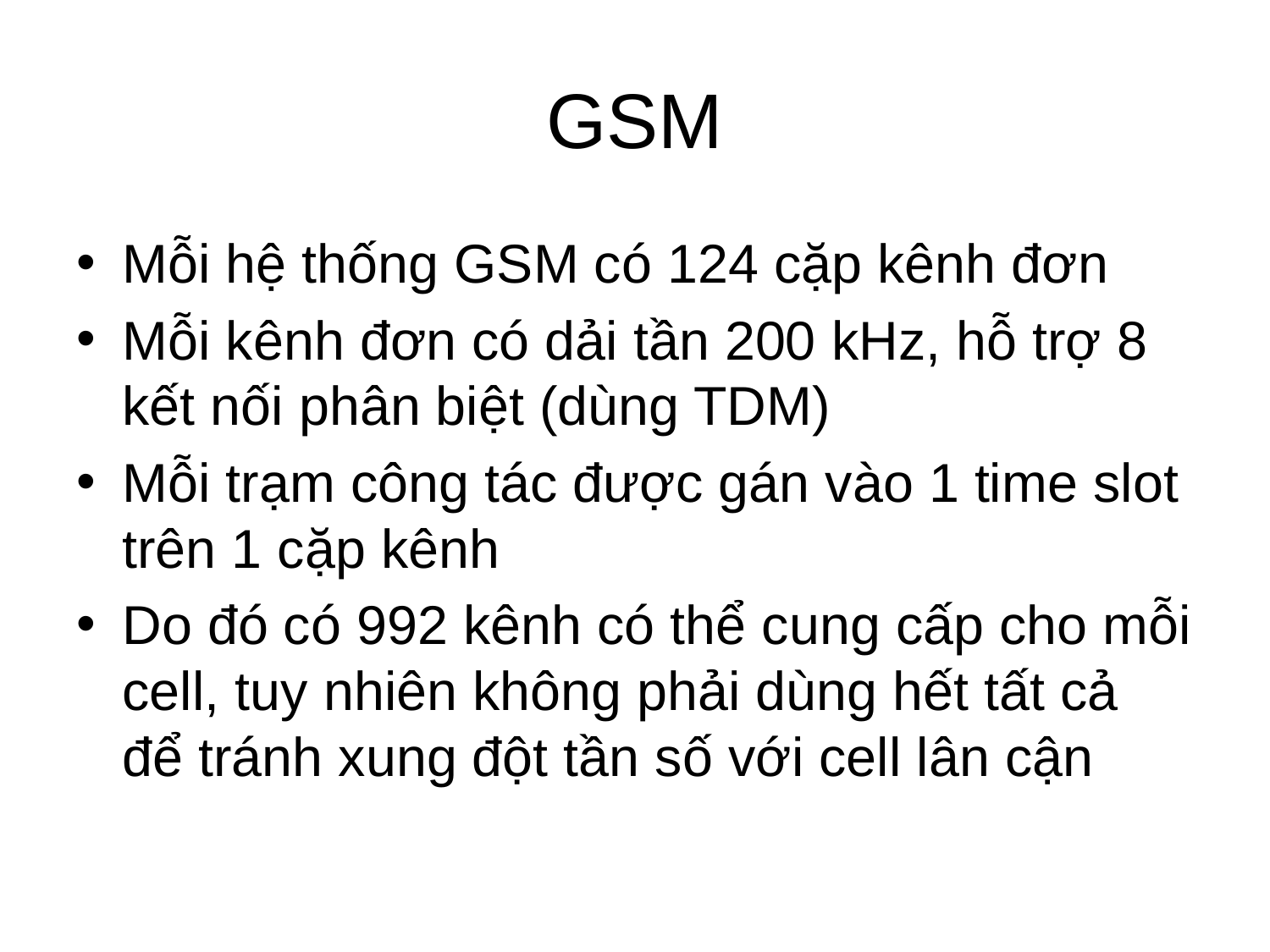

# GSM
Mỗi hệ thống GSM có 124 cặp kênh đơn
Mỗi kênh đơn có dải tần 200 kHz, hỗ trợ 8 kết nối phân biệt (dùng TDM)
Mỗi trạm công tác được gán vào 1 time slot trên 1 cặp kênh
Do đó có 992 kênh có thể cung cấp cho mỗi cell, tuy nhiên không phải dùng hết tất cả để tránh xung đột tần số với cell lân cận